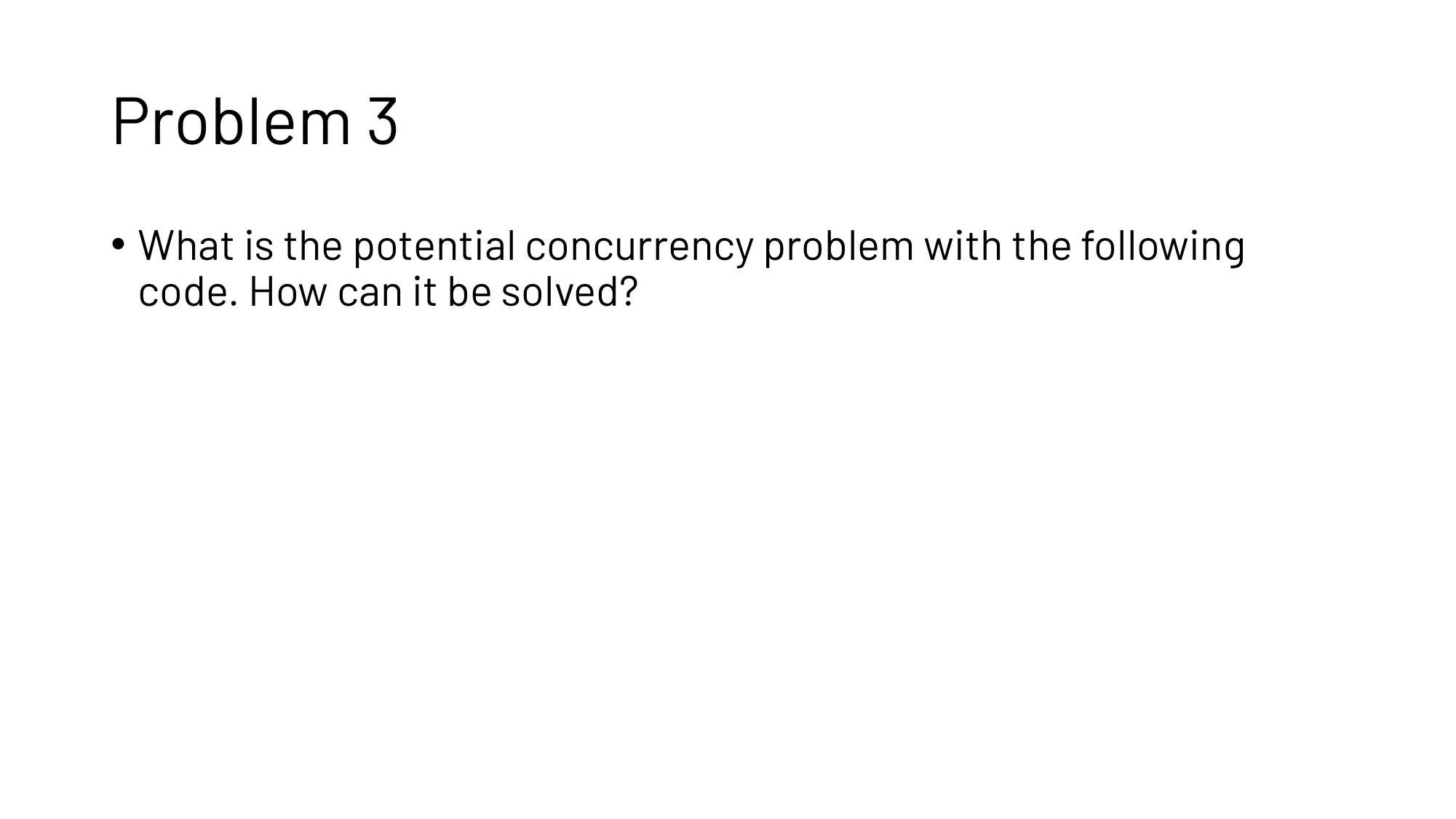

# Problem 3
What is the potential concurrency problem with the following code. How can it be solved?